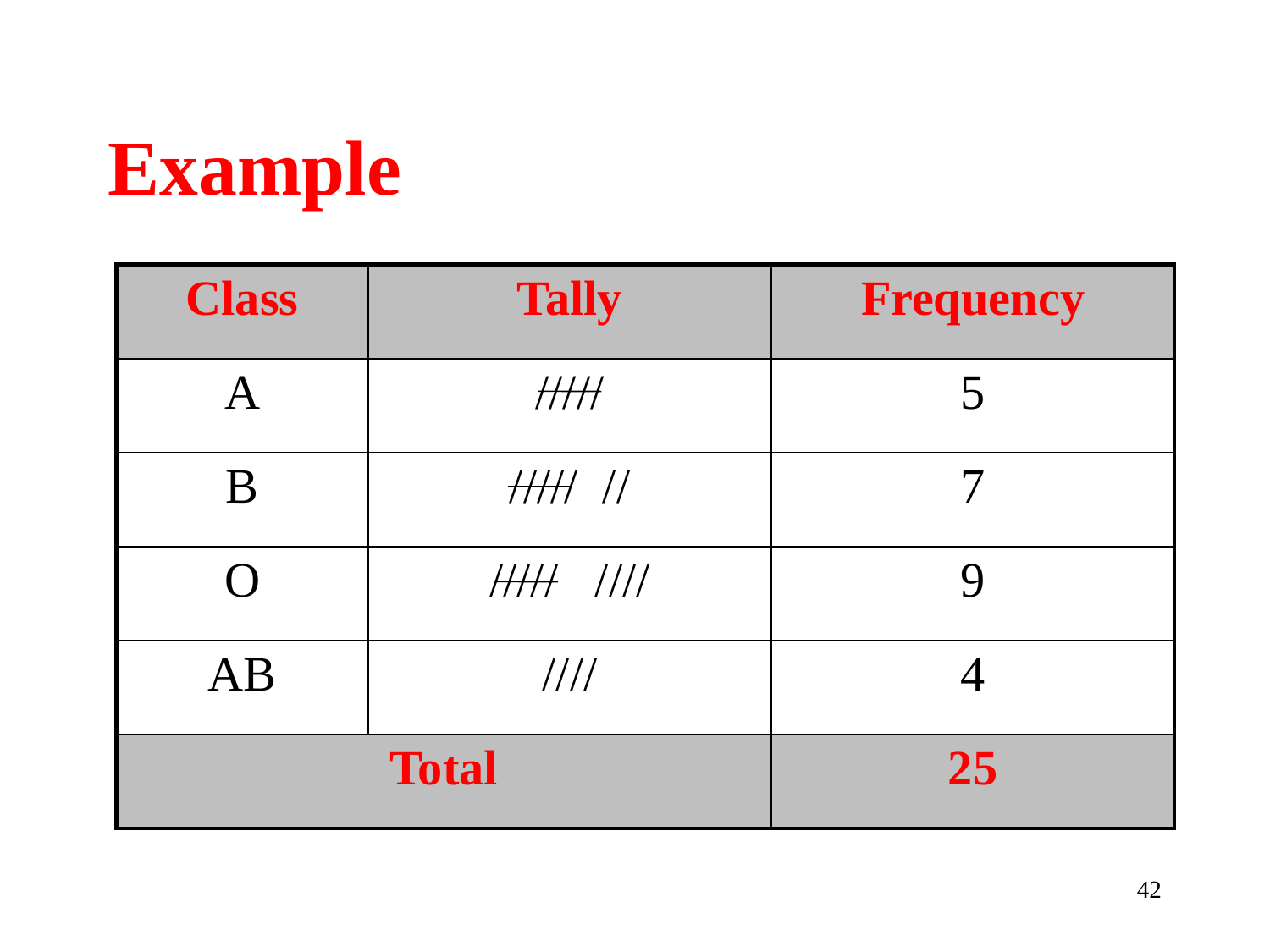

# Example
| Class | Tally | Frequency |
| --- | --- | --- |
| A | ///// | 5 |
| B | ///// // | 7 |
| O | ///// //// | 9 |
| AB | //// | 4 |
| Total |  | 25 |

42